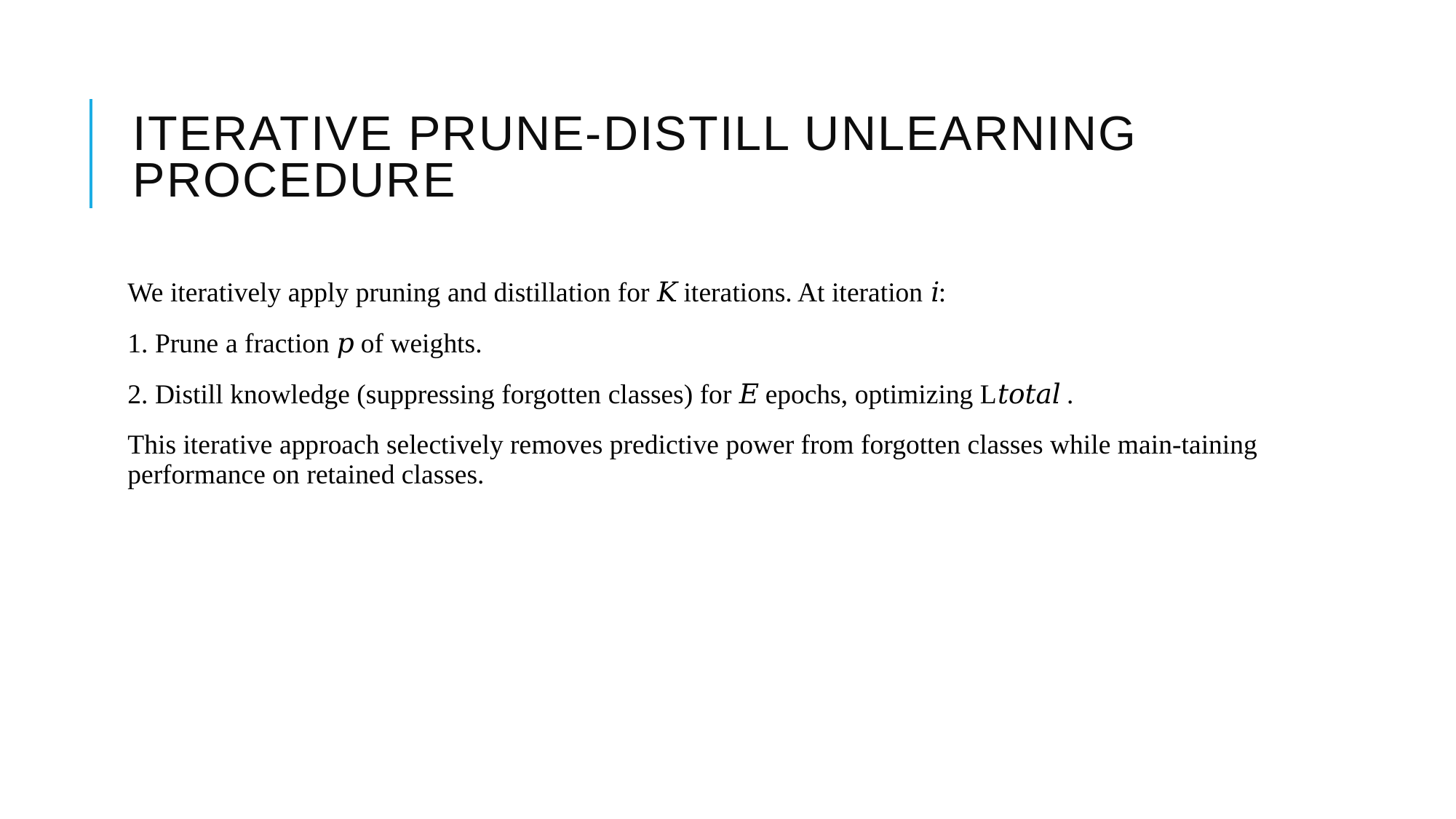

# Iterative Prune-Distill Unlearning Procedure
We iteratively apply pruning and distillation for 𝐾 iterations. At iteration 𝑖:
1. Prune a fraction 𝑝 of weights.
2. Distill knowledge (suppressing forgotten classes) for 𝐸 epochs, optimizing L𝑡𝑜𝑡𝑎𝑙 .
This iterative approach selectively removes predictive power from forgotten classes while main-taining performance on retained classes.